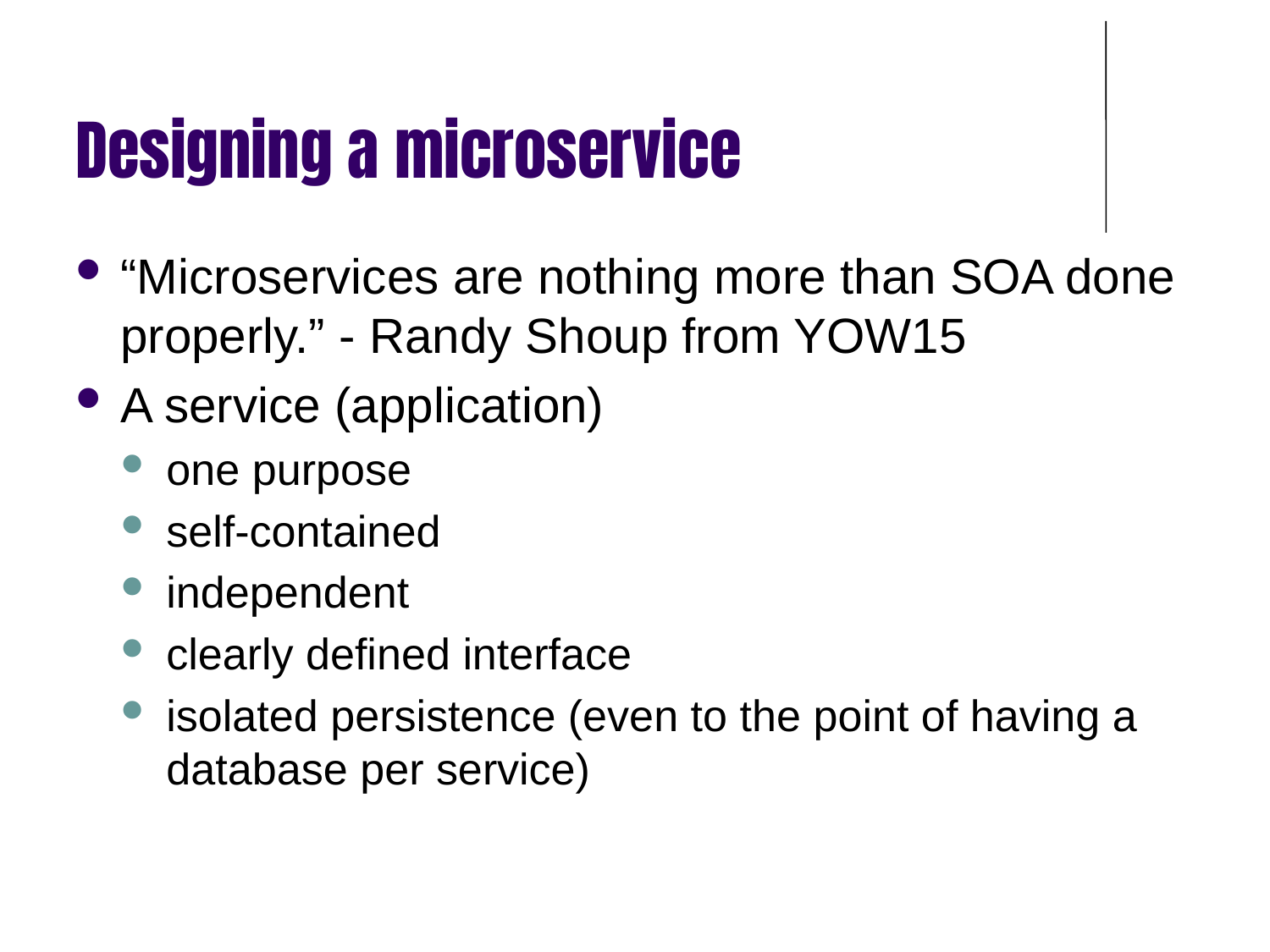

# Designing a microservice
“Microservices are nothing more than SOA done properly.” - Randy Shoup from YOW15
A service (application)
one purpose
self-contained
independent
clearly defined interface
isolated persistence (even to the point of having a database per service)